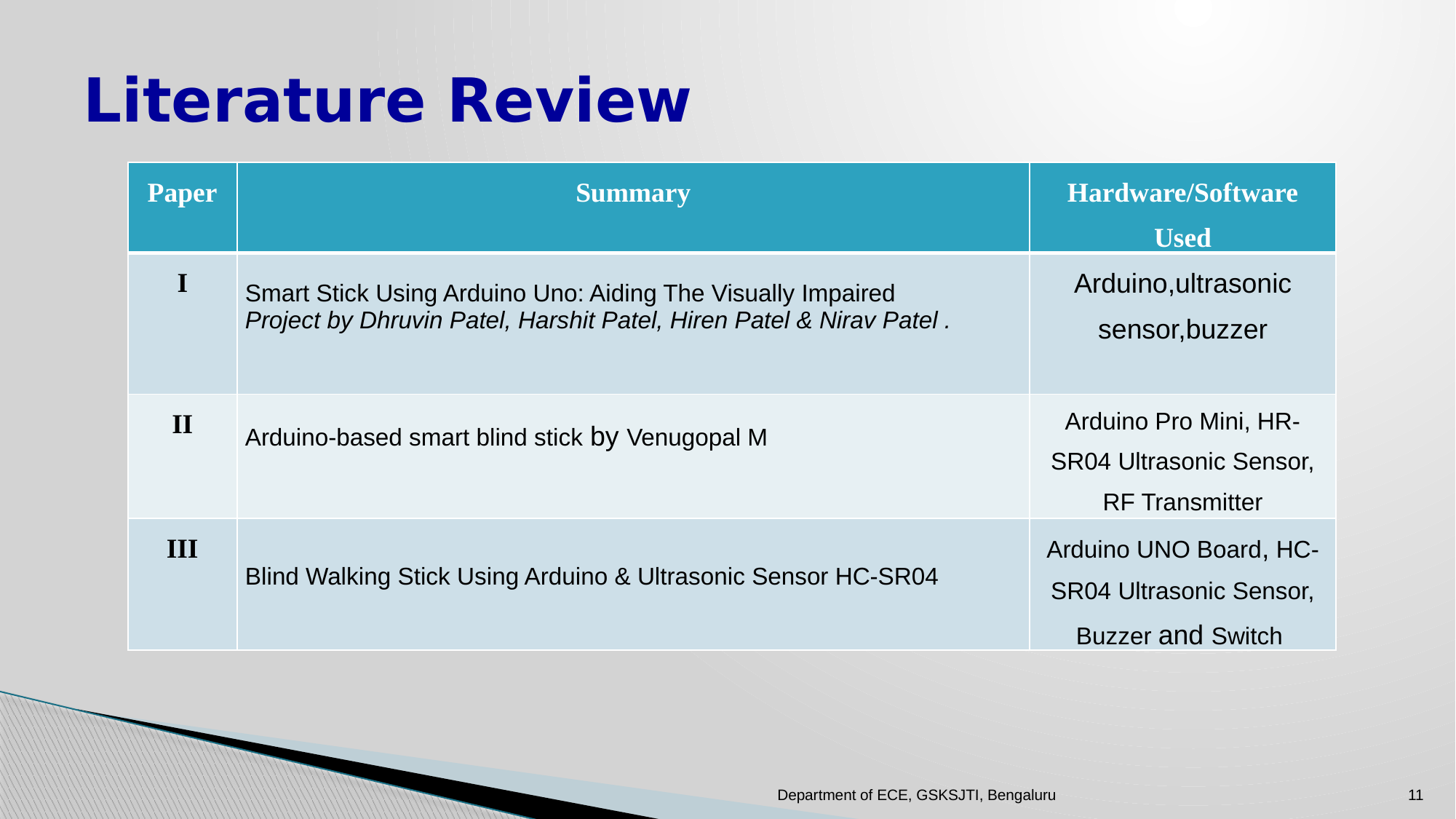

# Literature Review
| Paper | Summary | Hardware/Software Used |
| --- | --- | --- |
| I | Smart Stick Using Arduino Uno: Aiding The Visually Impaired Project by Dhruvin Patel, Harshit Patel, Hiren Patel & Nirav Patel . | Arduino,ultrasonic sensor,buzzer |
| II | Arduino-based smart blind stick by Venugopal M | Arduino Pro Mini, HR-SR04 Ultrasonic Sensor, RF Transmitter |
| III | Blind Walking Stick Using Arduino & Ultrasonic Sensor HC-SR04 | Arduino UNO Board, HC-SR04 Ultrasonic Sensor, Buzzer and Switch |

Department of ECE, GSKSJTI, Bengaluru
11